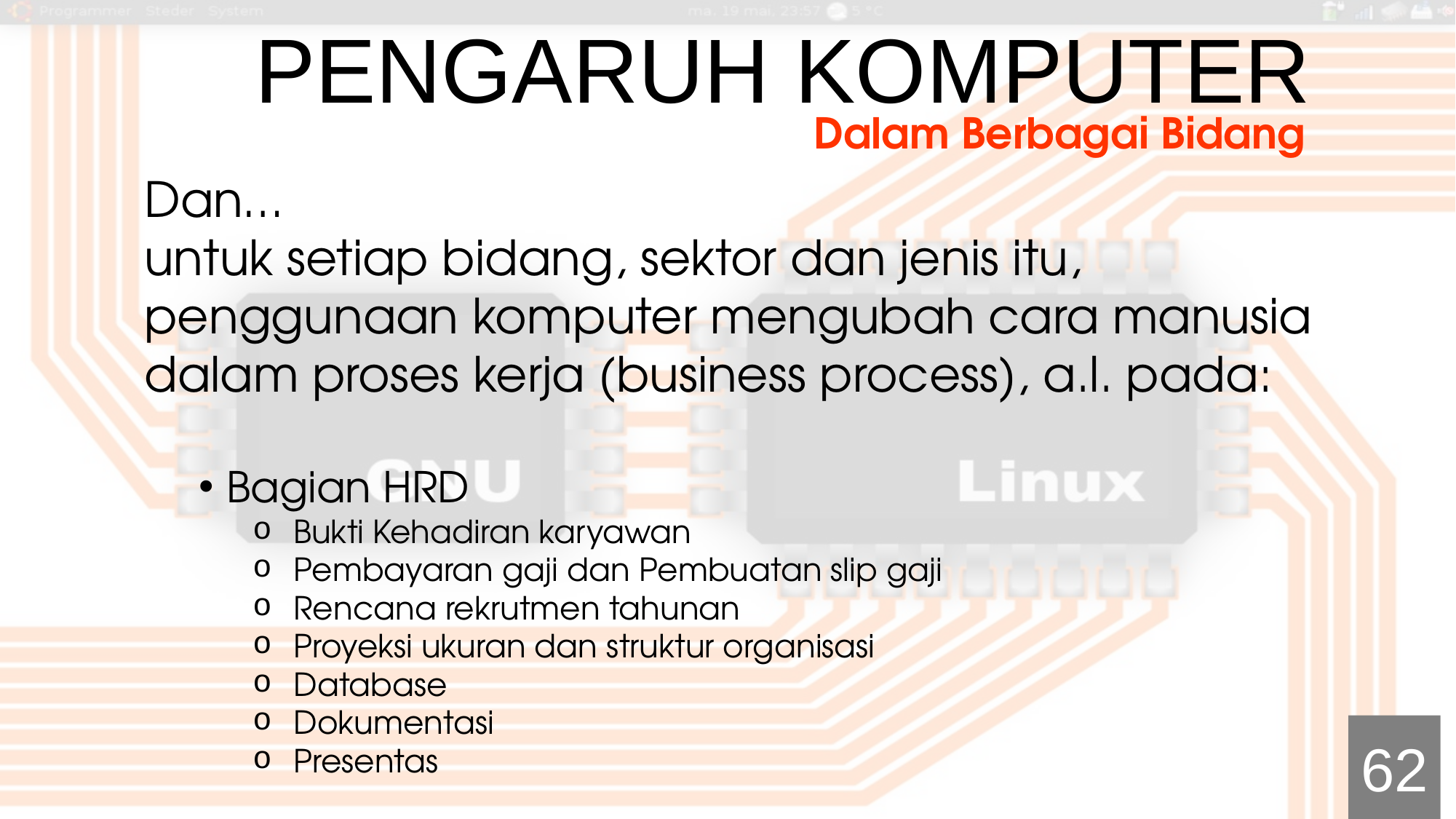

# Pengaruh KOMPUTER
Dalam Berbagai Bidang
Dan…
untuk setiap bidang, sektor dan jenis itu, penggunaan komputer mengubah cara manusia dalam proses kerja (business process), a.l. pada:

Bagian HRD
Bukti Kehadiran karyawan
Pembayaran gaji dan Pembuatan slip gaji
Rencana rekrutmen tahunan
Proyeksi ukuran dan struktur organisasi
Database
Dokumentasi
Presentas

62